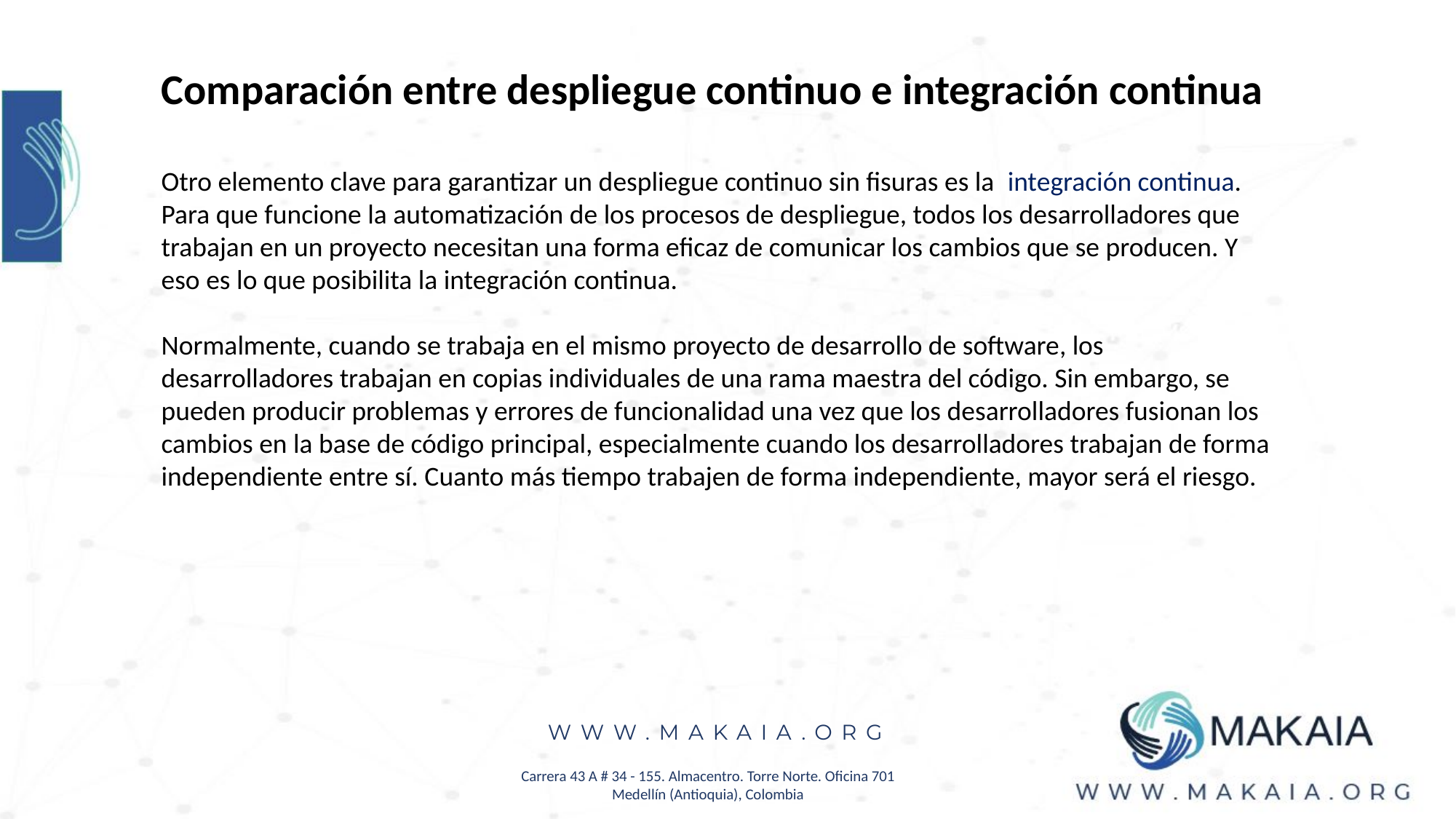

Comparación entre despliegue continuo e integración continua

Otro elemento clave para garantizar un despliegue continuo sin fisuras es la  integración continua.
Para que funcione la automatización de los procesos de despliegue, todos los desarrolladores que trabajan en un proyecto necesitan una forma eficaz de comunicar los cambios que se producen. Y eso es lo que posibilita la integración continua.

Normalmente, cuando se trabaja en el mismo proyecto de desarrollo de software, los desarrolladores trabajan en copias individuales de una rama maestra del código. Sin embargo, se pueden producir problemas y errores de funcionalidad una vez que los desarrolladores fusionan los cambios en la base de código principal, especialmente cuando los desarrolladores trabajan de forma independiente entre sí. Cuanto más tiempo trabajen de forma independiente, mayor será el riesgo.

WWW.MAKAIA.ORG
Carrera 43 A # 34 - 155. Almacentro. Torre Norte. Oficina 701
Medellín (Antioquia), Colombia